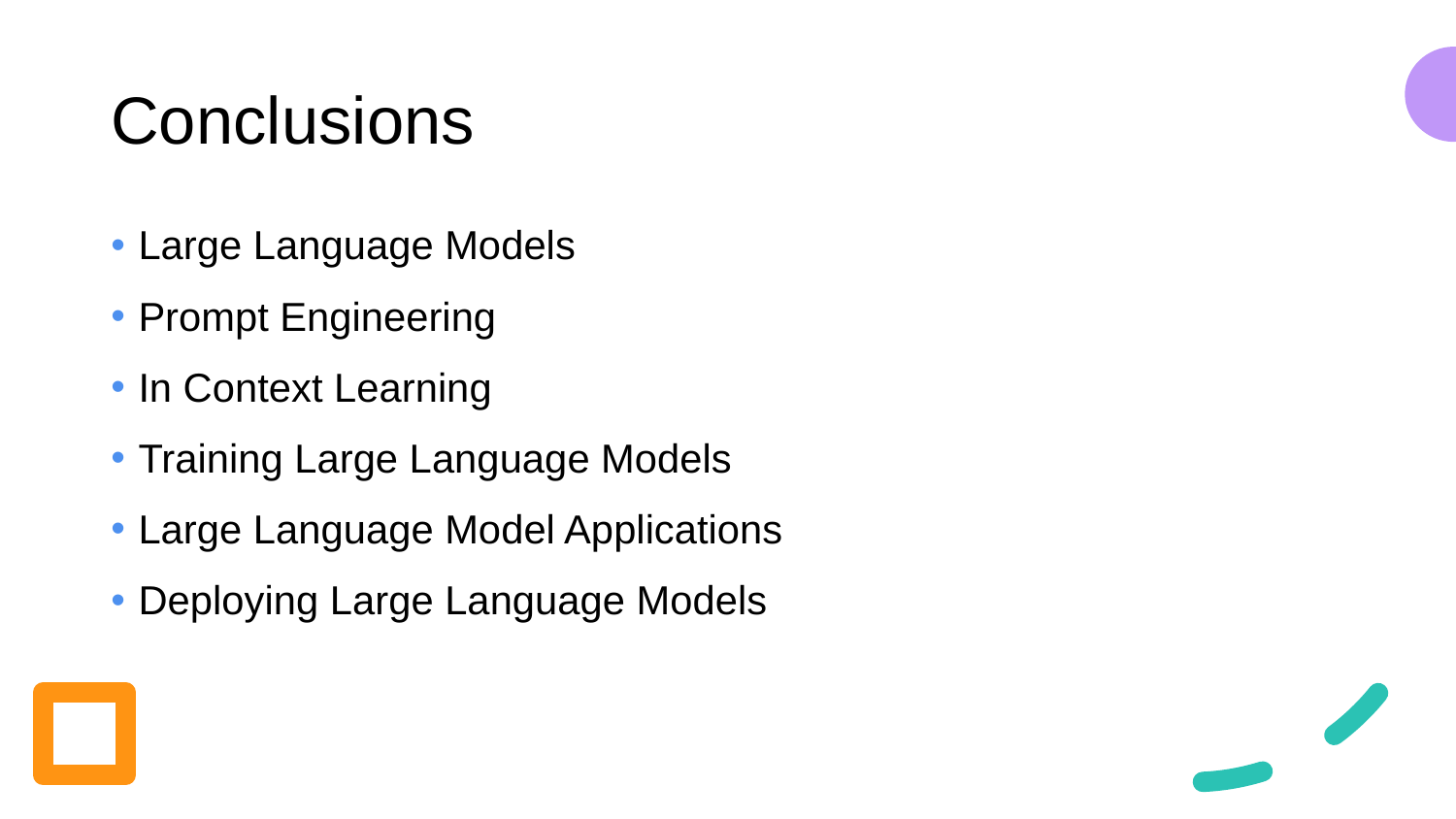

# Conclusions
Large Language Models
Prompt Engineering
In Context Learning
Training Large Language Models
Large Language Model Applications
Deploying Large Language Models